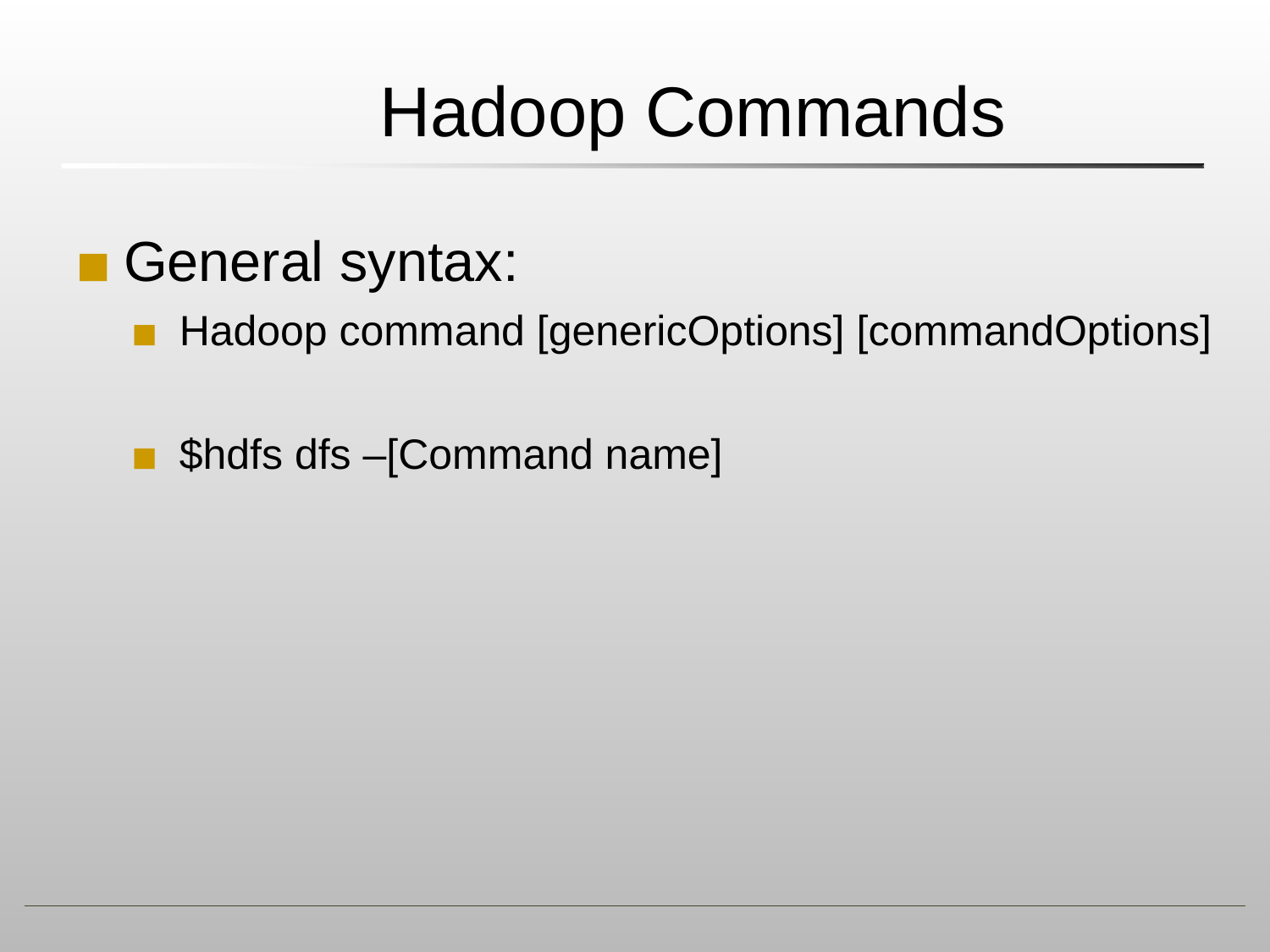

# Hadoop Commands

General syntax:
Hadoop command [genericOptions] [commandOptions]

$hdfs dfs –[Command name]